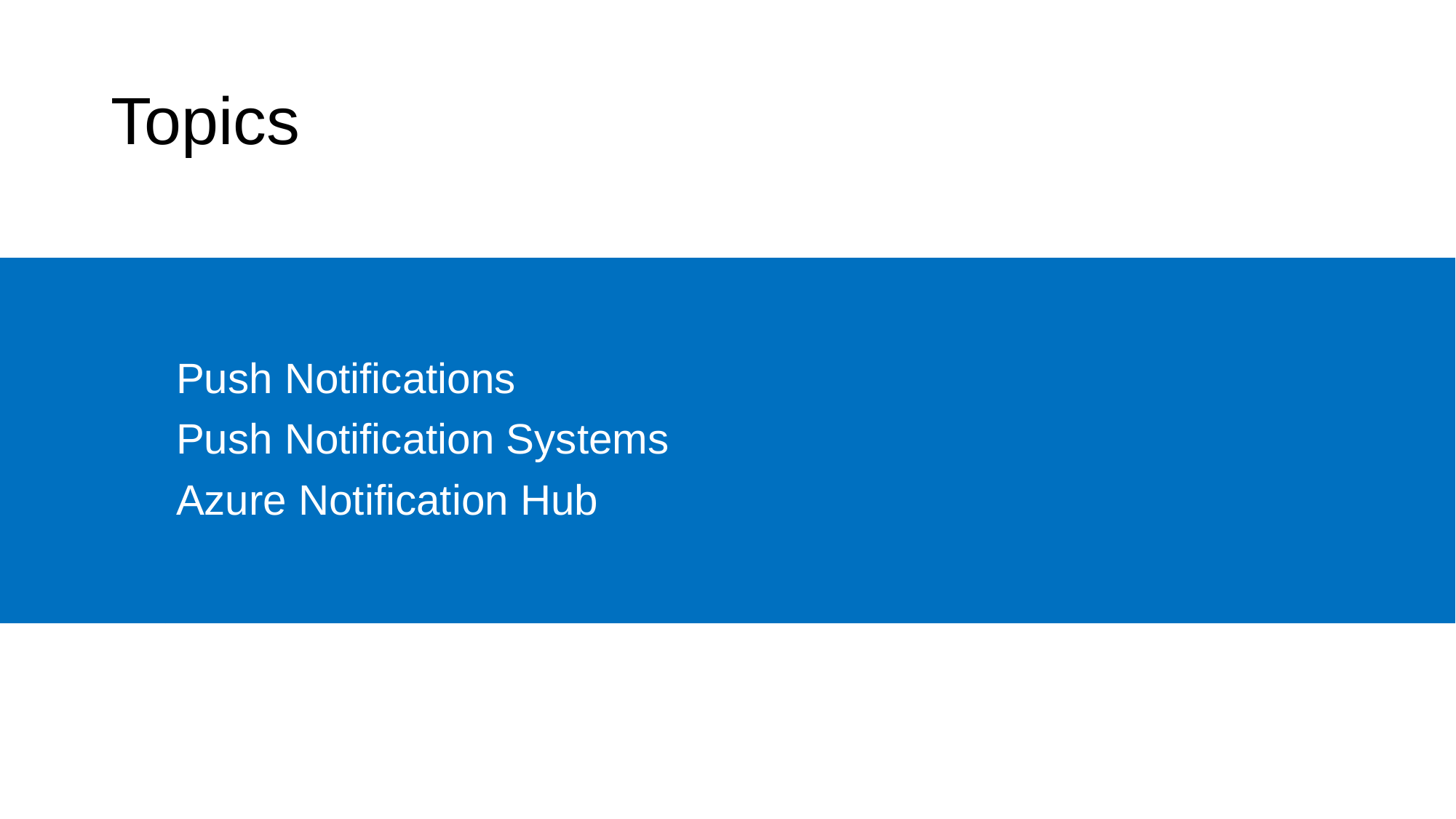

# Topics
Push Notifications
Push Notification Systems
Azure Notification Hub